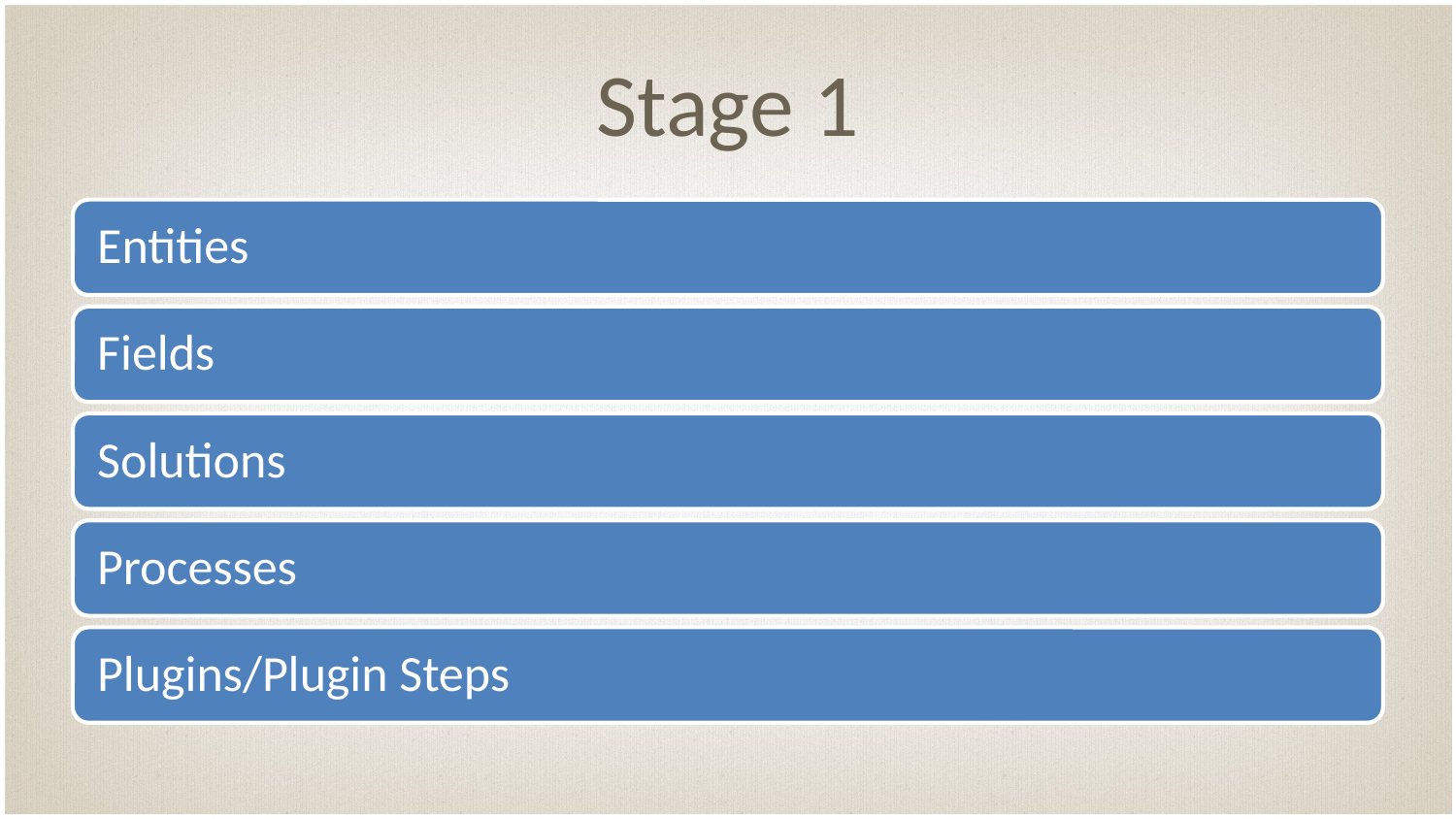

# Stage 1
Entities
Fields
Solutions
Processes
Plugins/Plugin Steps